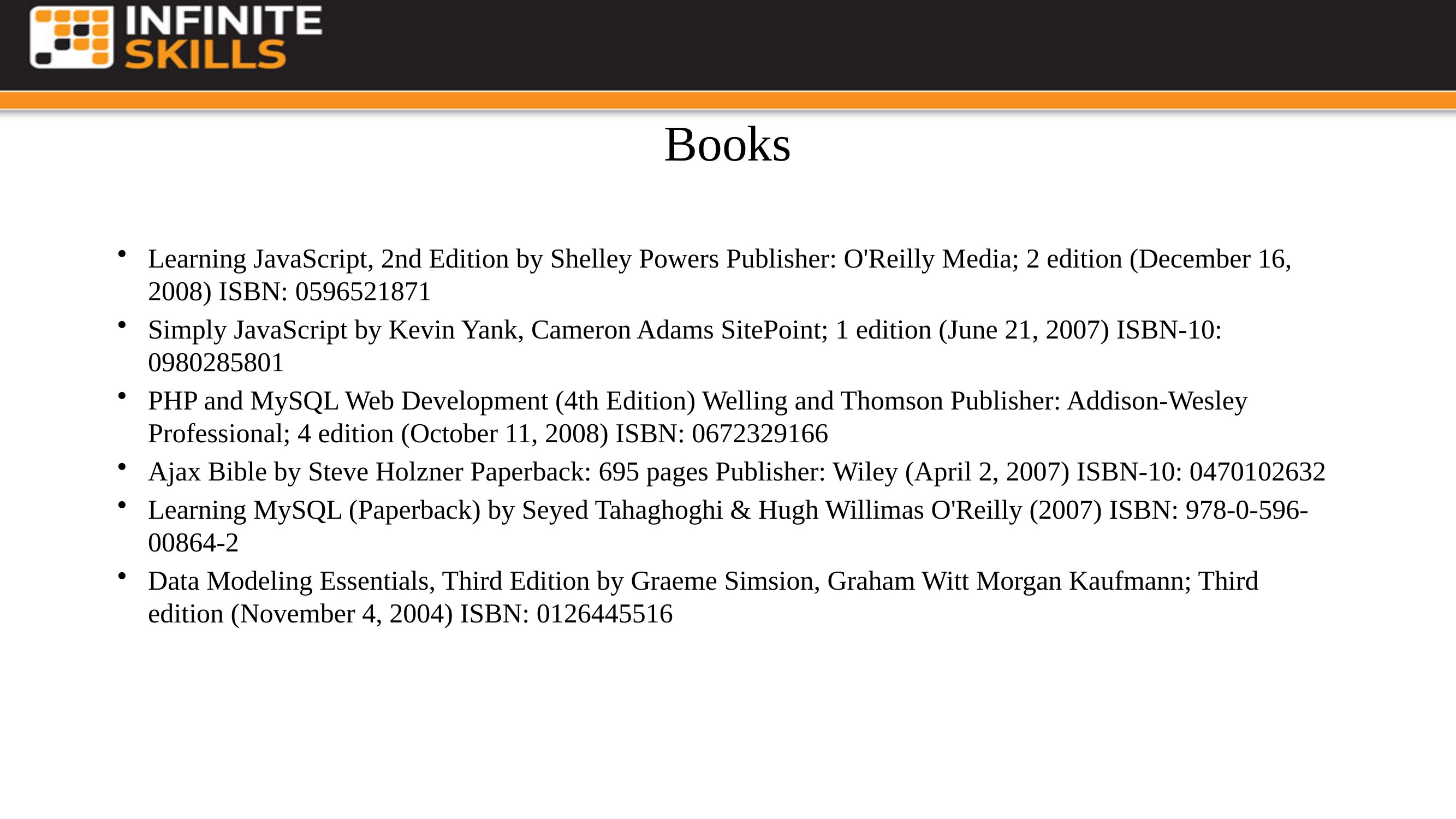

# Books
Learning JavaScript, 2nd Edition by Shelley Powers Publisher: O'Reilly Media; 2 edition (December 16, 2008) ISBN: 0596521871
Simply JavaScript by Kevin Yank, Cameron Adams SitePoint; 1 edition (June 21, 2007) ISBN-10: 0980285801
PHP and MySQL Web Development (4th Edition) Welling and Thomson Publisher: Addison-Wesley Professional; 4 edition (October 11, 2008) ISBN: 0672329166
Ajax Bible by Steve Holzner Paperback: 695 pages Publisher: Wiley (April 2, 2007) ISBN-10: 0470102632
Learning MySQL (Paperback) by Seyed Tahaghoghi & Hugh Willimas O'Reilly (2007) ISBN: 978-0-596-00864-2
Data Modeling Essentials, Third Edition by Graeme Simsion, Graham Witt Morgan Kaufmann; Third edition (November 4, 2004) ISBN: 0126445516